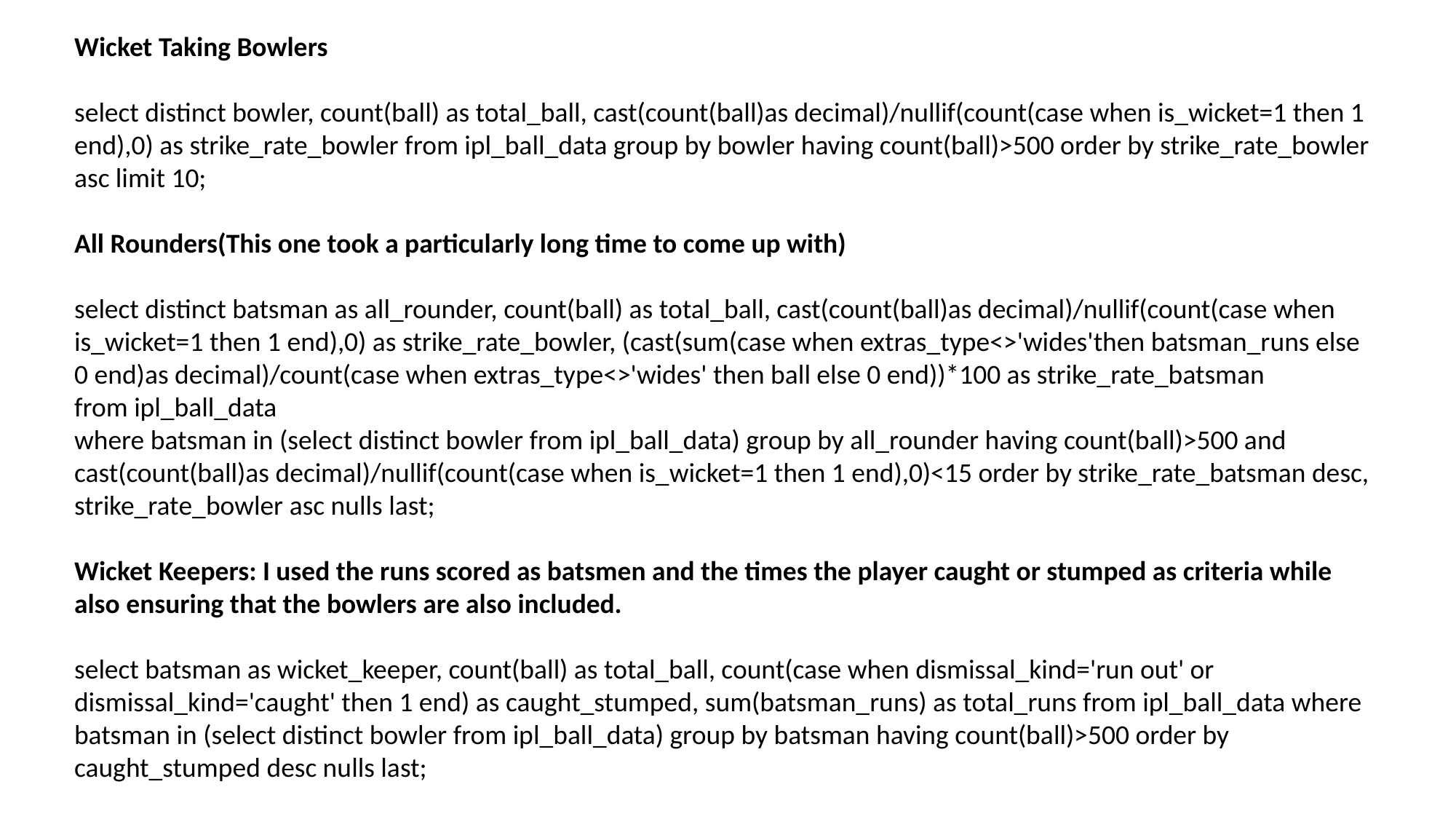

Wicket Taking Bowlers

select distinct bowler, count(ball) as total_ball, cast(count(ball)as decimal)/nullif(count(case when is_wicket=1 then 1 end),0) as strike_rate_bowler from ipl_ball_data group by bowler having count(ball)>500 order by strike_rate_bowler asc limit 10;

All Rounders(This one took a particularly long time to come up with)

select distinct batsman as all_rounder, count(ball) as total_ball, cast(count(ball)as decimal)/nullif(count(case when is_wicket=1 then 1 end),0) as strike_rate_bowler, (cast(sum(case when extras_type<>'wides'then batsman_runs else 0 end)as decimal)/count(case when extras_type<>'wides' then ball else 0 end))*100 as strike_rate_batsman
from ipl_ball_data
where batsman in (select distinct bowler from ipl_ball_data) group by all_rounder having count(ball)>500 and cast(count(ball)as decimal)/nullif(count(case when is_wicket=1 then 1 end),0)<15 order by strike_rate_batsman desc, strike_rate_bowler asc nulls last;

Wicket Keepers: I used the runs scored as batsmen and the times the player caught or stumped as criteria while also ensuring that the bowlers are also included.

select batsman as wicket_keeper, count(ball) as total_ball, count(case when dismissal_kind='run out' or dismissal_kind='caught' then 1 end) as caught_stumped, sum(batsman_runs) as total_runs from ipl_ball_data where batsman in (select distinct bowler from ipl_ball_data) group by batsman having count(ball)>500 order by caught_stumped desc nulls last;